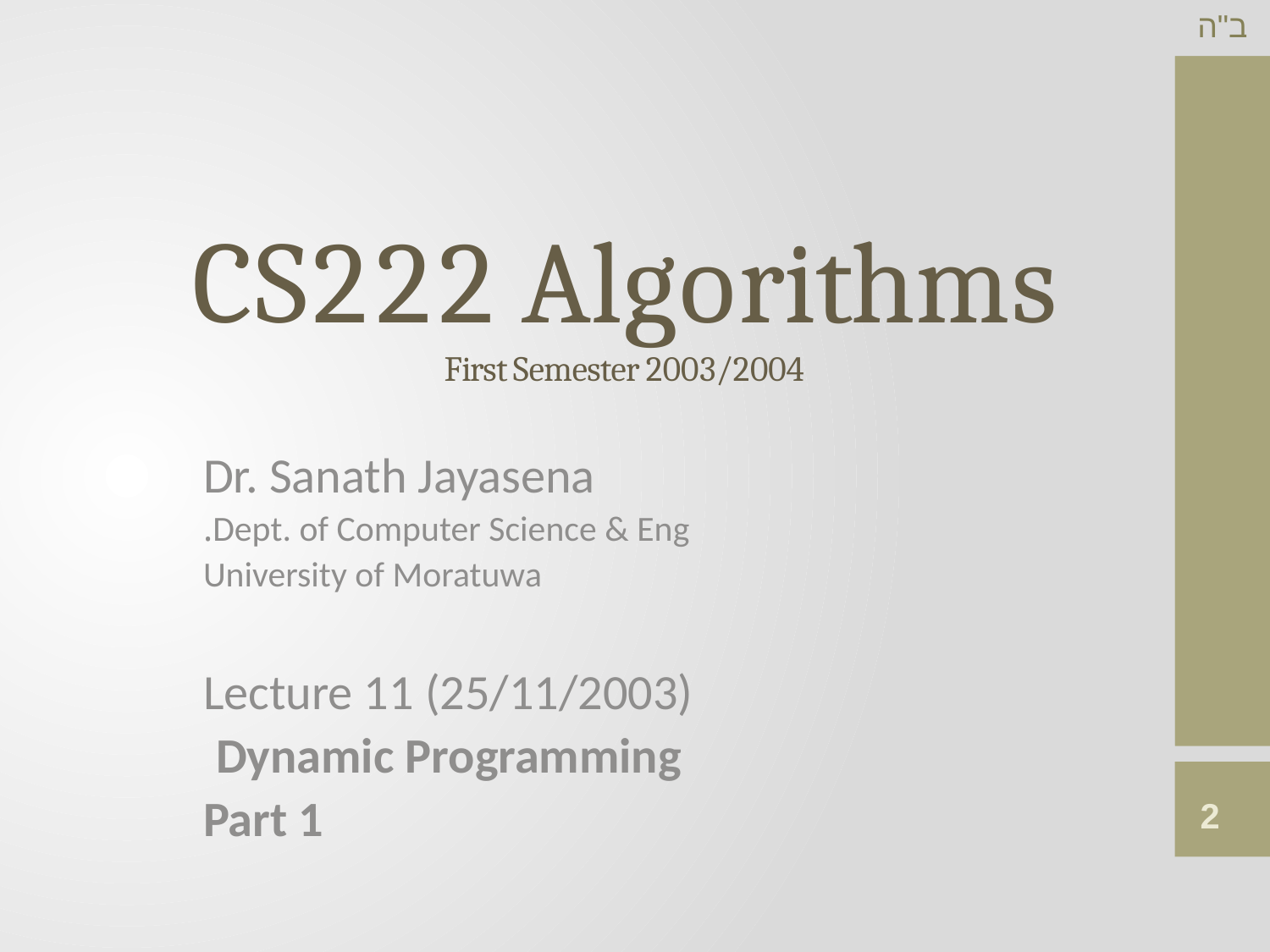

# CS222 Algorithms First Semester 2003/2004
Dr. Sanath Jayasena
Dept. of Computer Science & Eng.
University of Moratuwa

Lecture 11 (25/11/2003)
Dynamic Programming
Part 1
2